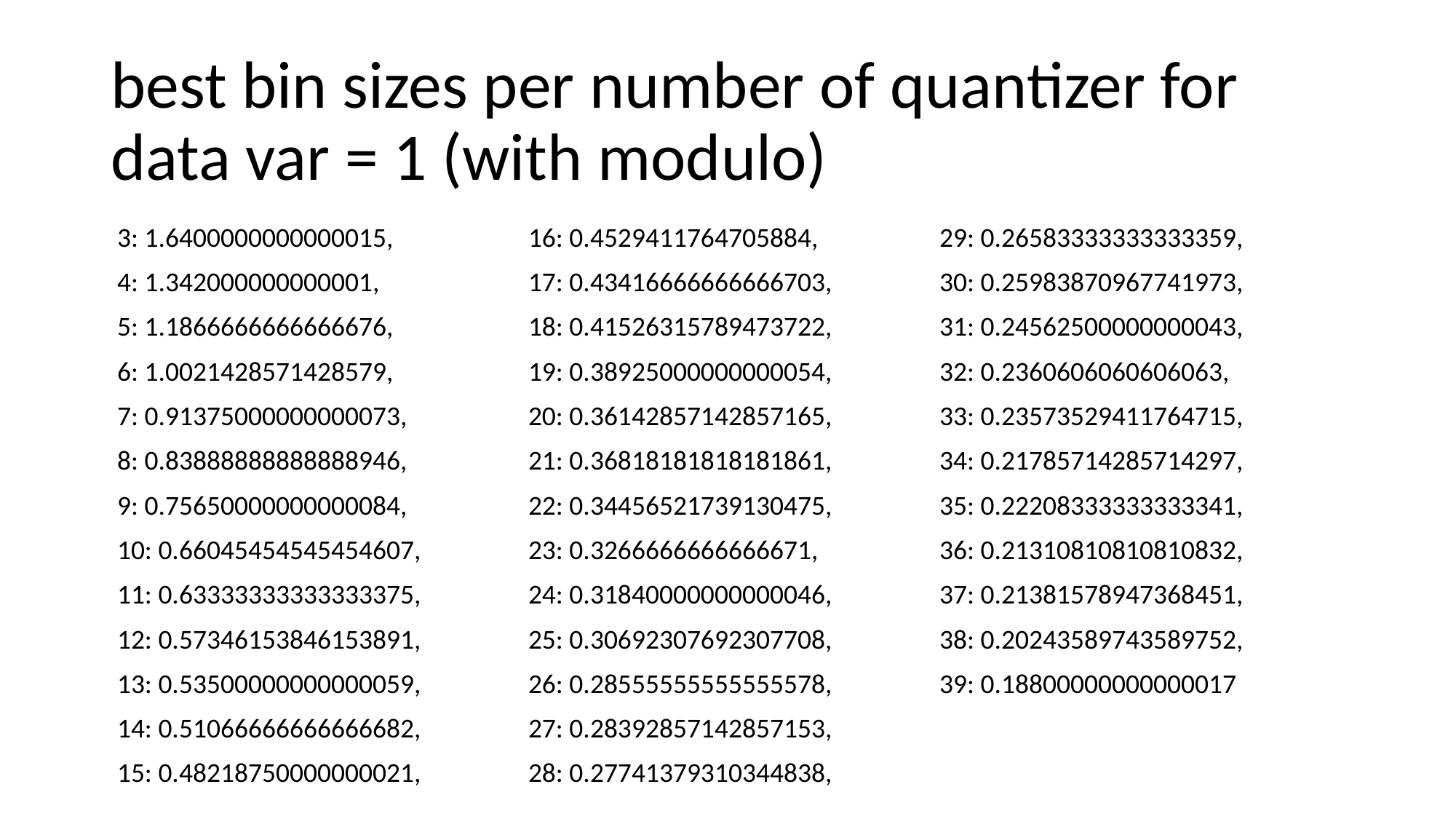

# best bin sizes per number of quantizer for data var = 1 (with modulo)
 3: 1.6400000000000015,
 4: 1.342000000000001,
 5: 1.1866666666666676,
 6: 1.0021428571428579,
 7: 0.91375000000000073,
 8: 0.83888888888888946,
 9: 0.75650000000000084,
 10: 0.66045454545454607,
 11: 0.63333333333333375,
 12: 0.57346153846153891,
 13: 0.53500000000000059,
 14: 0.51066666666666682,
 15: 0.48218750000000021,
 16: 0.4529411764705884,
 17: 0.43416666666666703,
 18: 0.41526315789473722,
 19: 0.38925000000000054,
 20: 0.36142857142857165,
 21: 0.36818181818181861,
 22: 0.34456521739130475,
 23: 0.3266666666666671,
 24: 0.31840000000000046,
 25: 0.30692307692307708,
 26: 0.28555555555555578,
 27: 0.28392857142857153,
 28: 0.27741379310344838,
 29: 0.26583333333333359,
 30: 0.25983870967741973,
 31: 0.24562500000000043,
 32: 0.2360606060606063,
 33: 0.23573529411764715,
 34: 0.21785714285714297,
 35: 0.22208333333333341,
 36: 0.21310810810810832,
 37: 0.21381578947368451,
 38: 0.20243589743589752,
 39: 0.18800000000000017